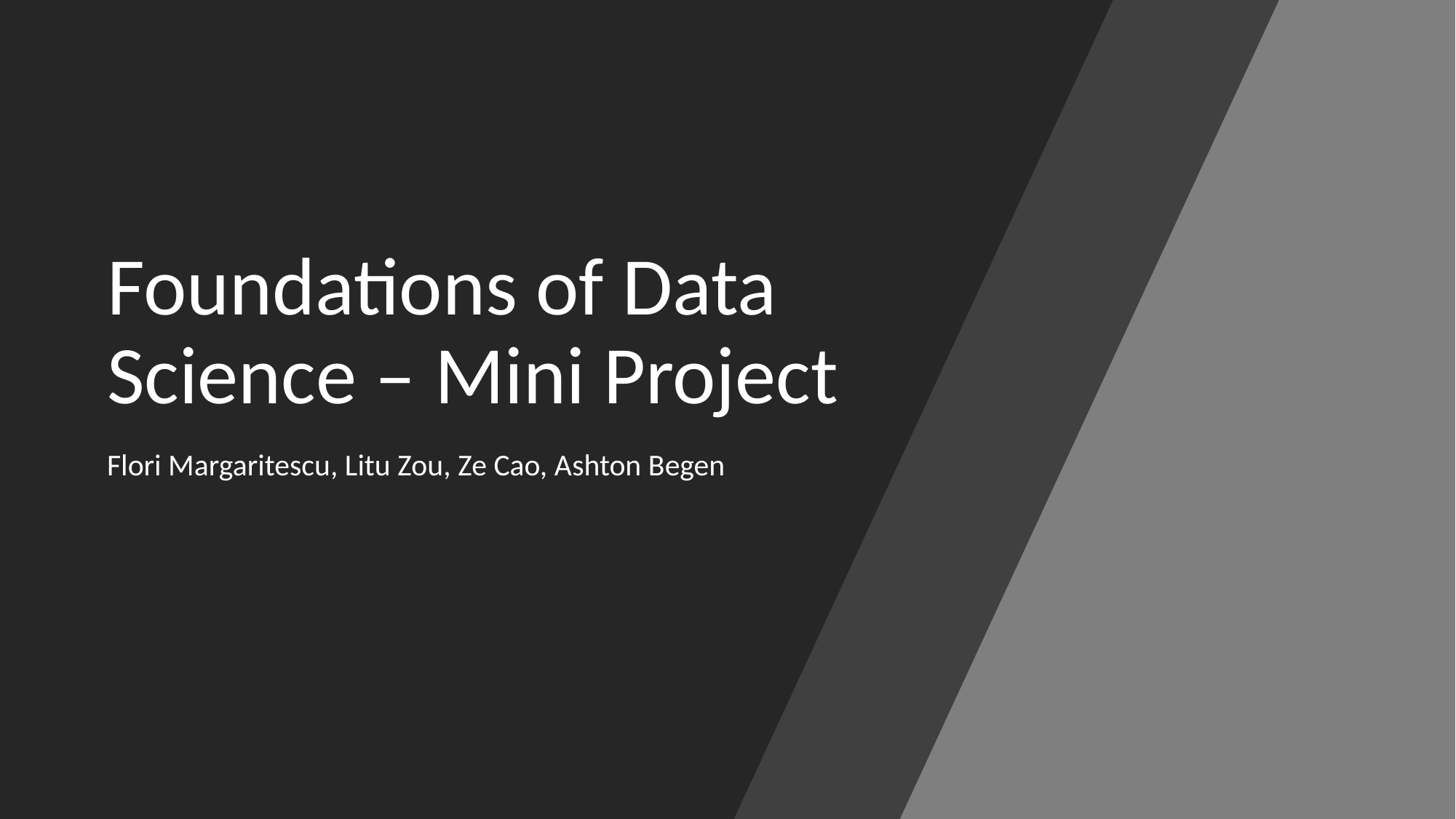

# Foundations of Data Science – Mini Project
Flori Margaritescu, Litu Zou, Ze Cao, Ashton Begen